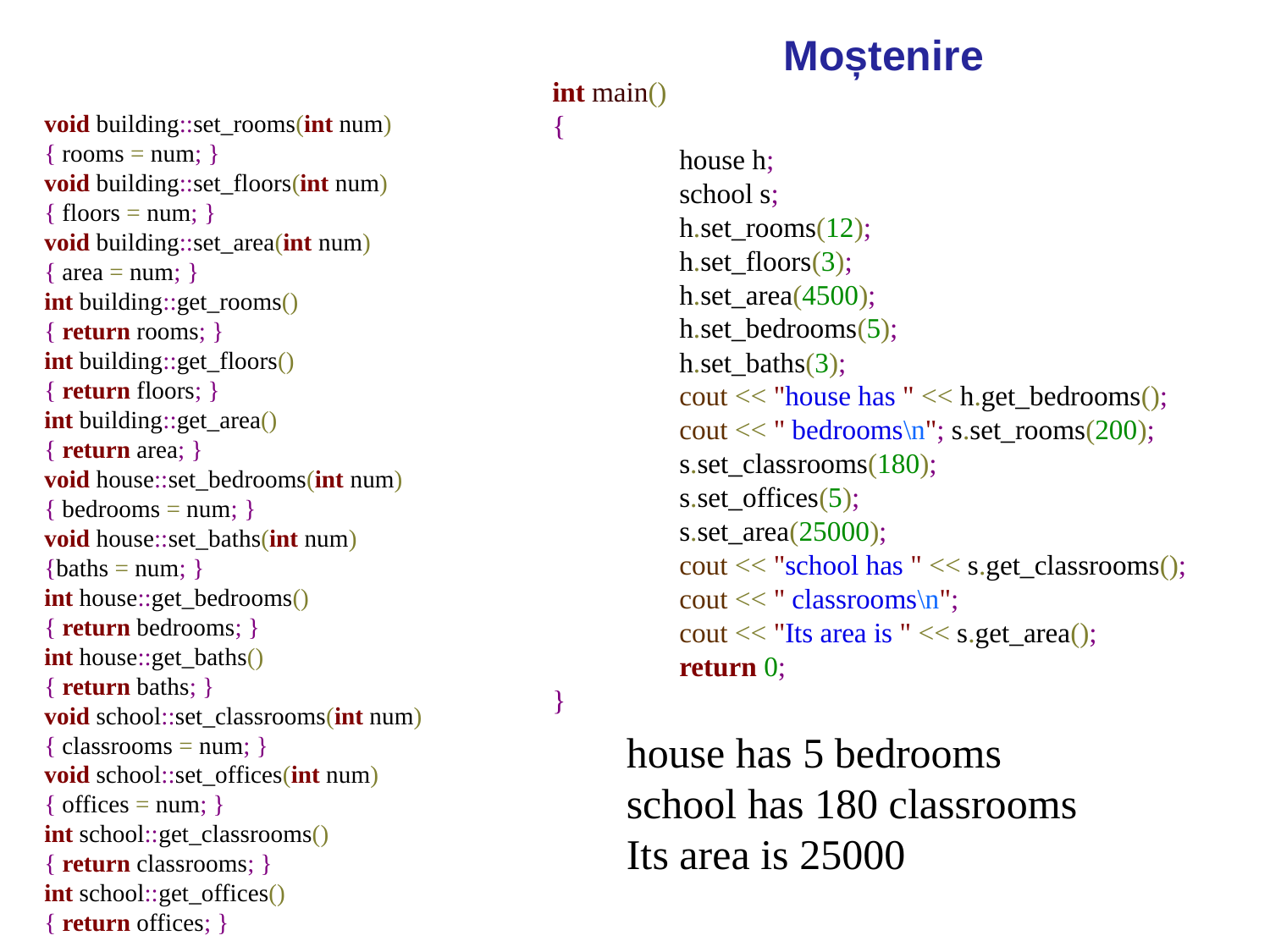

# Moștenire
int main()
{
	house h;
	school s;
	h.set_rooms(12);
	h.set_floors(3);
	h.set_area(4500);
	h.set_bedrooms(5);
	h.set_baths(3);
	cout << "house has " << h.get_bedrooms();
	cout << " bedrooms\n"; s.set_rooms(200);
	s.set_classrooms(180);
	s.set_offices(5);
	s.set_area(25000);
	cout << "school has " << s.get_classrooms(); 	cout << " classrooms\n";
	cout << "Its area is " << s.get_area();
	return 0;
}
void building::set_rooms(int num)
{ rooms = num; }
void building::set_floors(int num)
{ floors = num; }
void building::set_area(int num)
{ area = num; }
int building::get_rooms()
{ return rooms; }
int building::get_floors()
{ return floors; }
int building::get_area()
{ return area; }
void house::set_bedrooms(int num)
{ bedrooms = num; }
void house::set_baths(int num)
{baths = num; }
int house::get_bedrooms()
{ return bedrooms; }
int house::get_baths()
{ return baths; }
void school::set_classrooms(int num)
{ classrooms = num; }
void school::set_offices(int num)
{ offices = num; }
int school::get_classrooms()
{ return classrooms; }
int school::get_offices()
{ return offices; }
house has 5 bedrooms
school has 180 classrooms
Its area is 25000